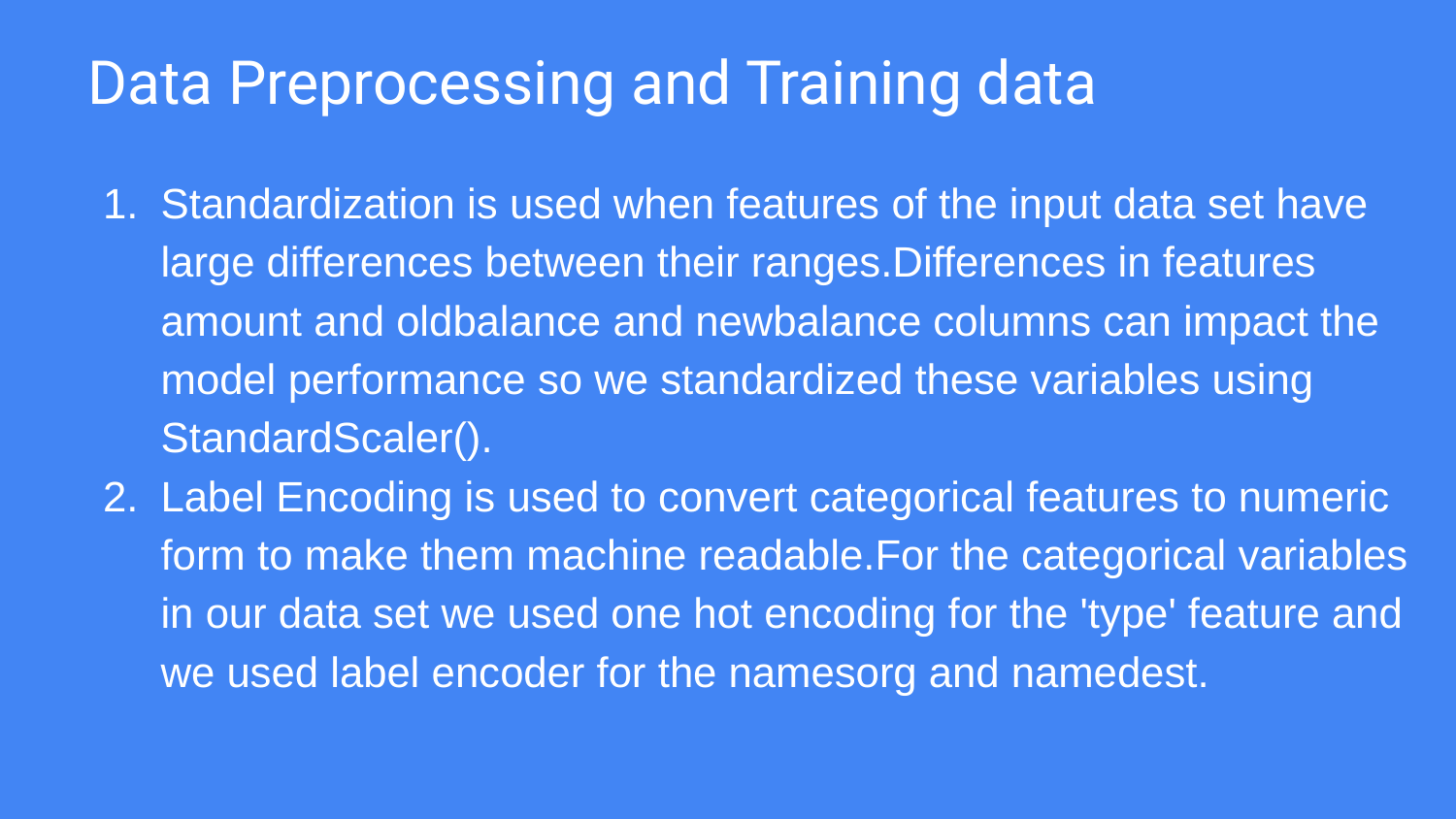

# Data Preprocessing and Training data
Standardization is used when features of the input data set have large differences between their ranges.Differences in features amount and oldbalance and newbalance columns can impact the model performance so we standardized these variables using StandardScaler().
Label Encoding is used to convert categorical features to numeric form to make them machine readable.For the categorical variables in our data set we used one hot encoding for the 'type' feature and we used label encoder for the namesorg and namedest.